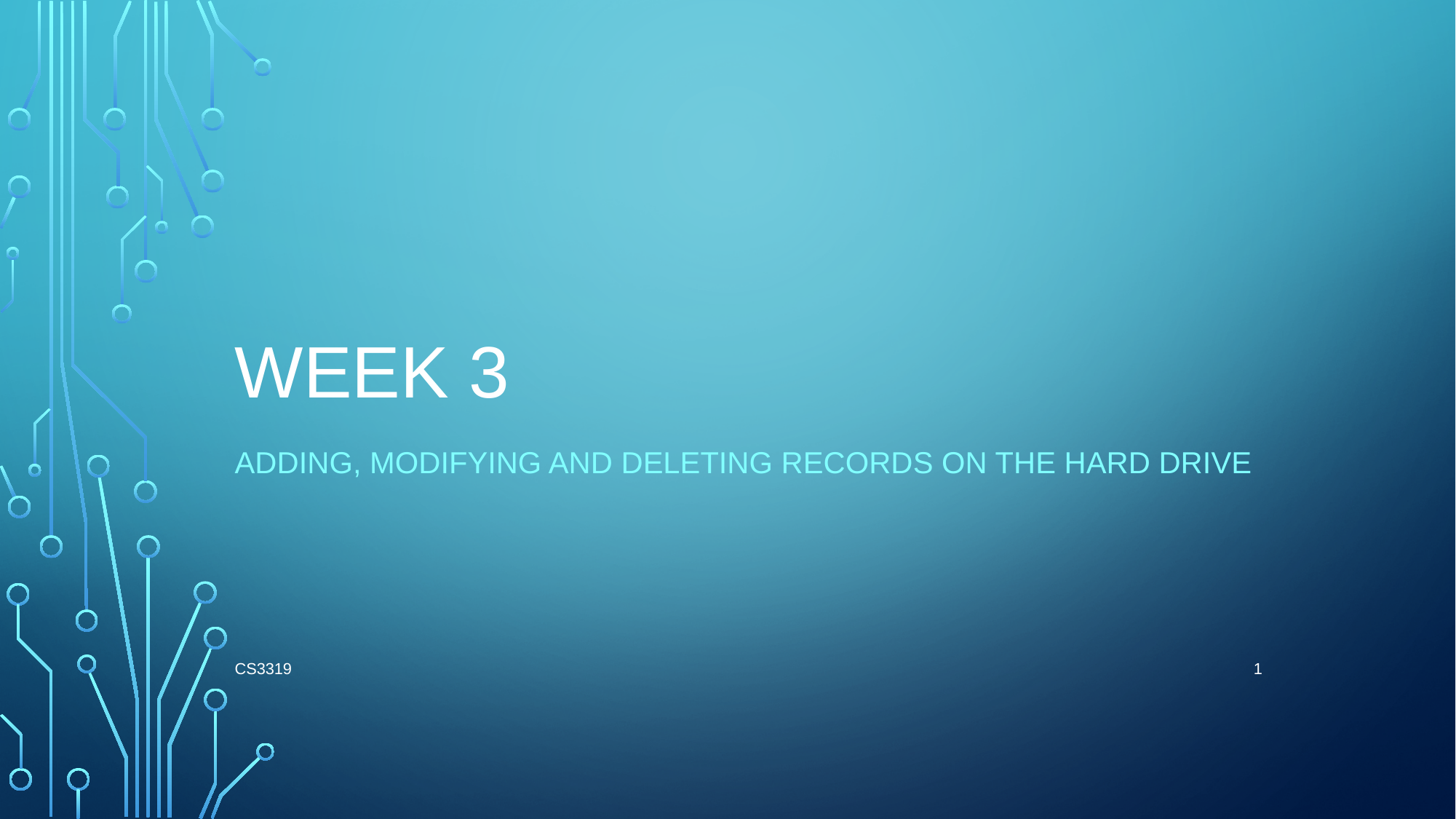

# Week 3
ADDING, MODIFYING AND DELETING RECORDS on THE HARD DRIVE
1
CS3319